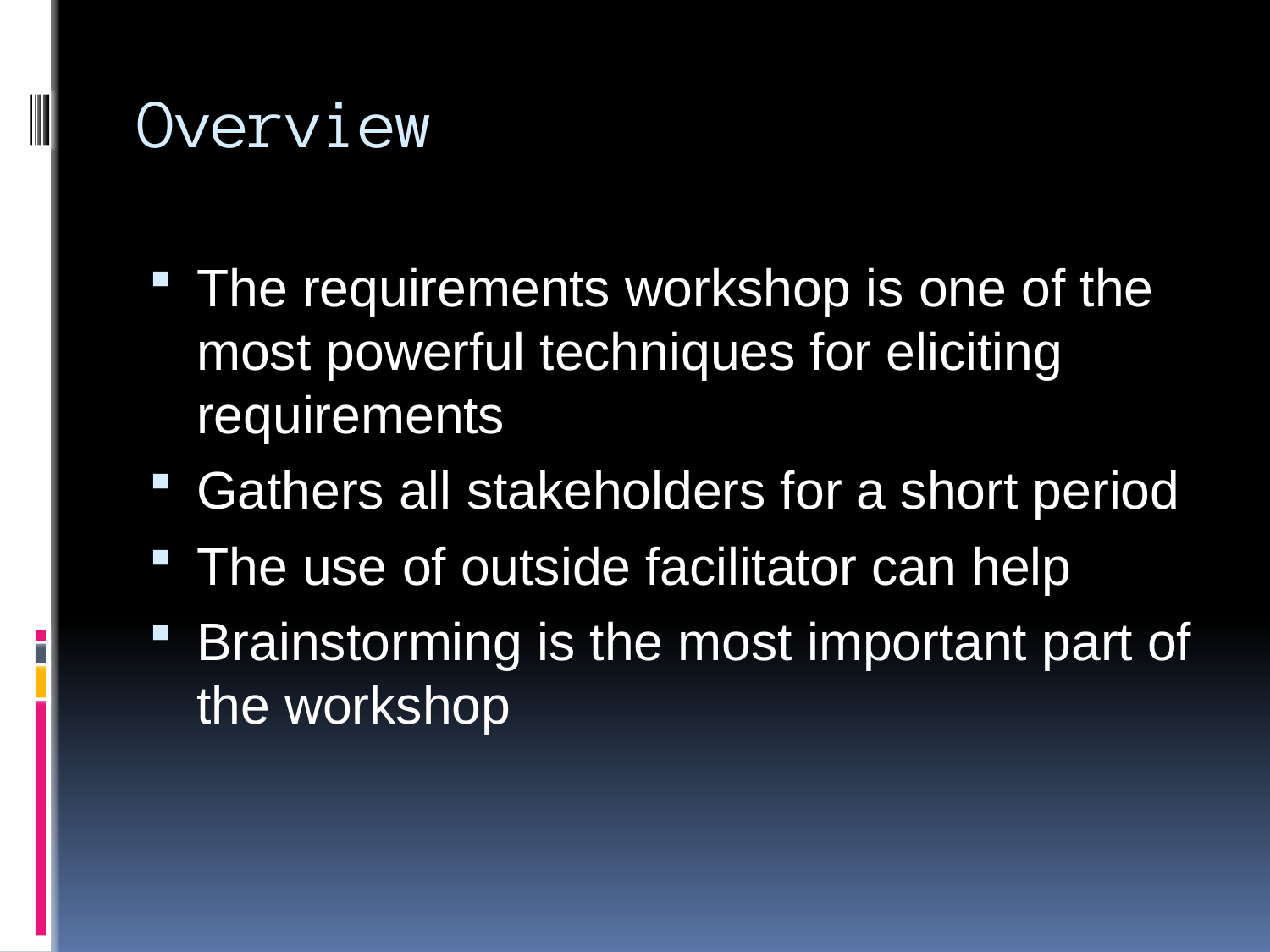

# Overview
The requirements workshop is one of the most powerful techniques for eliciting requirements
Gathers all stakeholders for a short period
The use of outside facilitator can help
Brainstorming is the most important part of the workshop